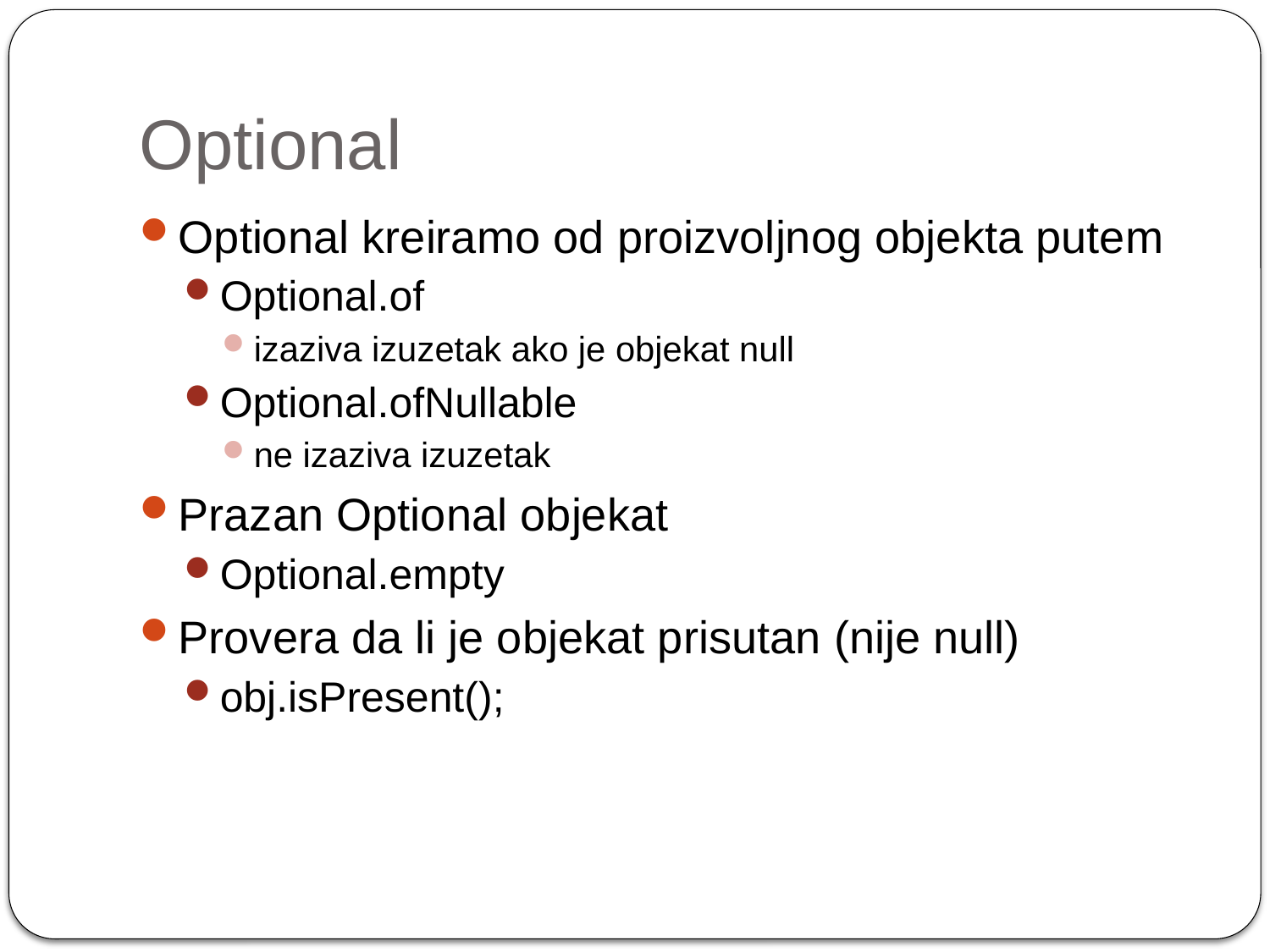

# Optional
Optional kreiramo od proizvoljnog objekta putem
Optional.of
izaziva izuzetak ako je objekat null
Optional.ofNullable
ne izaziva izuzetak
Prazan Optional objekat
Optional.empty
Provera da li je objekat prisutan (nije null)
obj.isPresent();